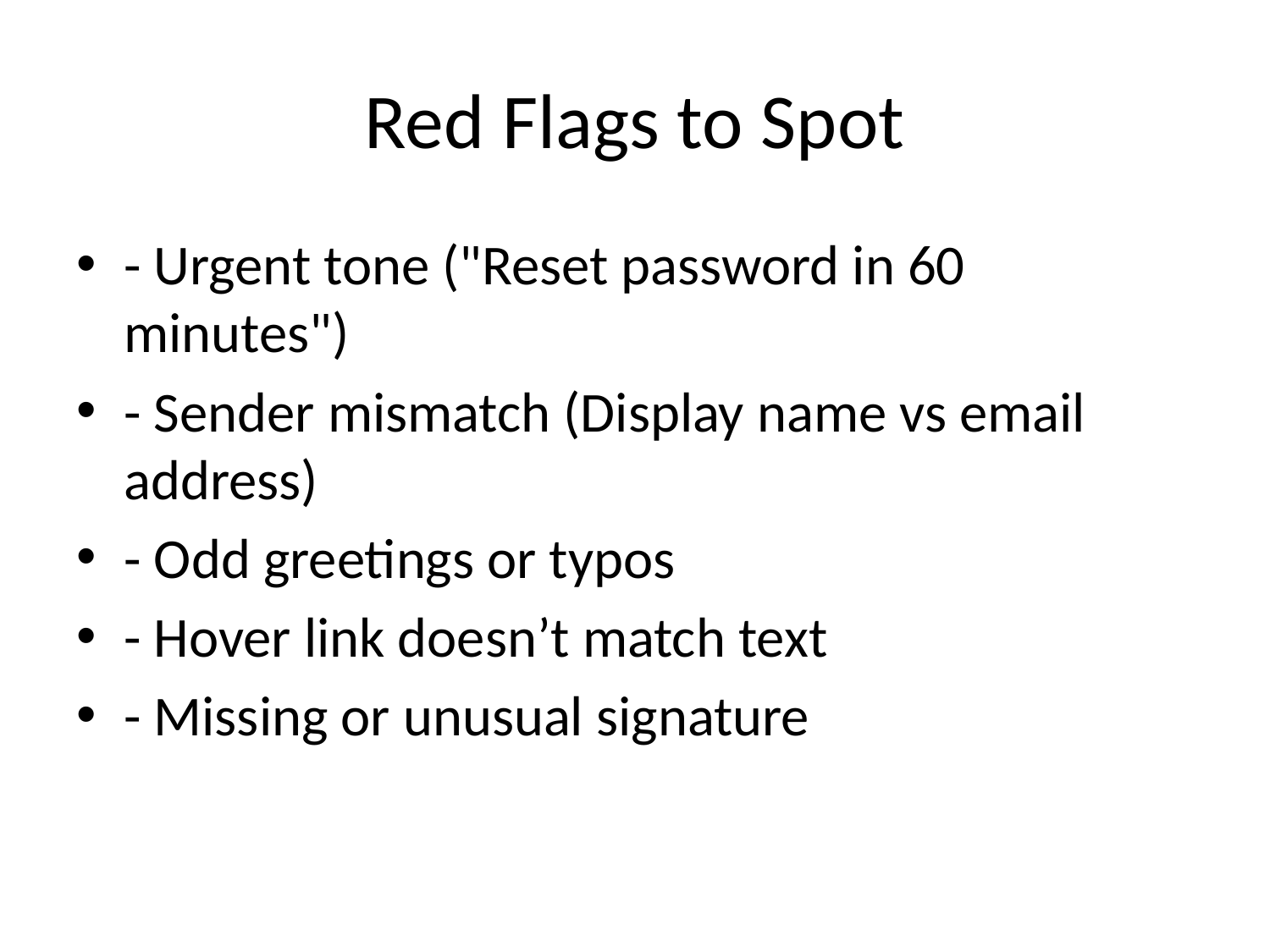

# Red Flags to Spot
- Urgent tone ("Reset password in 60 minutes")
- Sender mismatch (Display name vs email address)
- Odd greetings or typos
- Hover link doesn’t match text
- Missing or unusual signature